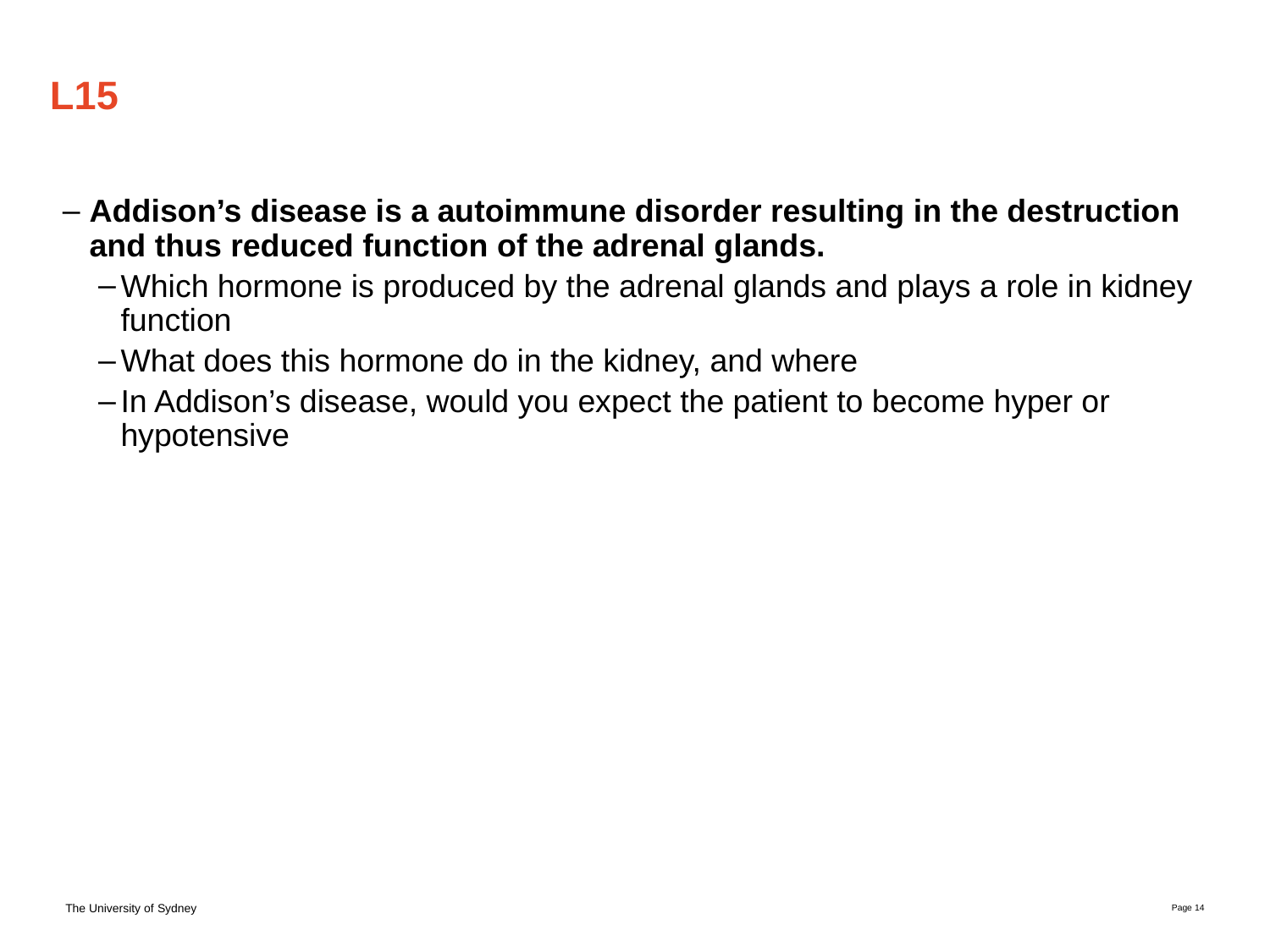

# L15
Addison’s disease is a autoimmune disorder resulting in the destruction and thus reduced function of the adrenal glands.
Which hormone is produced by the adrenal glands and plays a role in kidney function
What does this hormone do in the kidney, and where
In Addison’s disease, would you expect the patient to become hyper or hypotensive